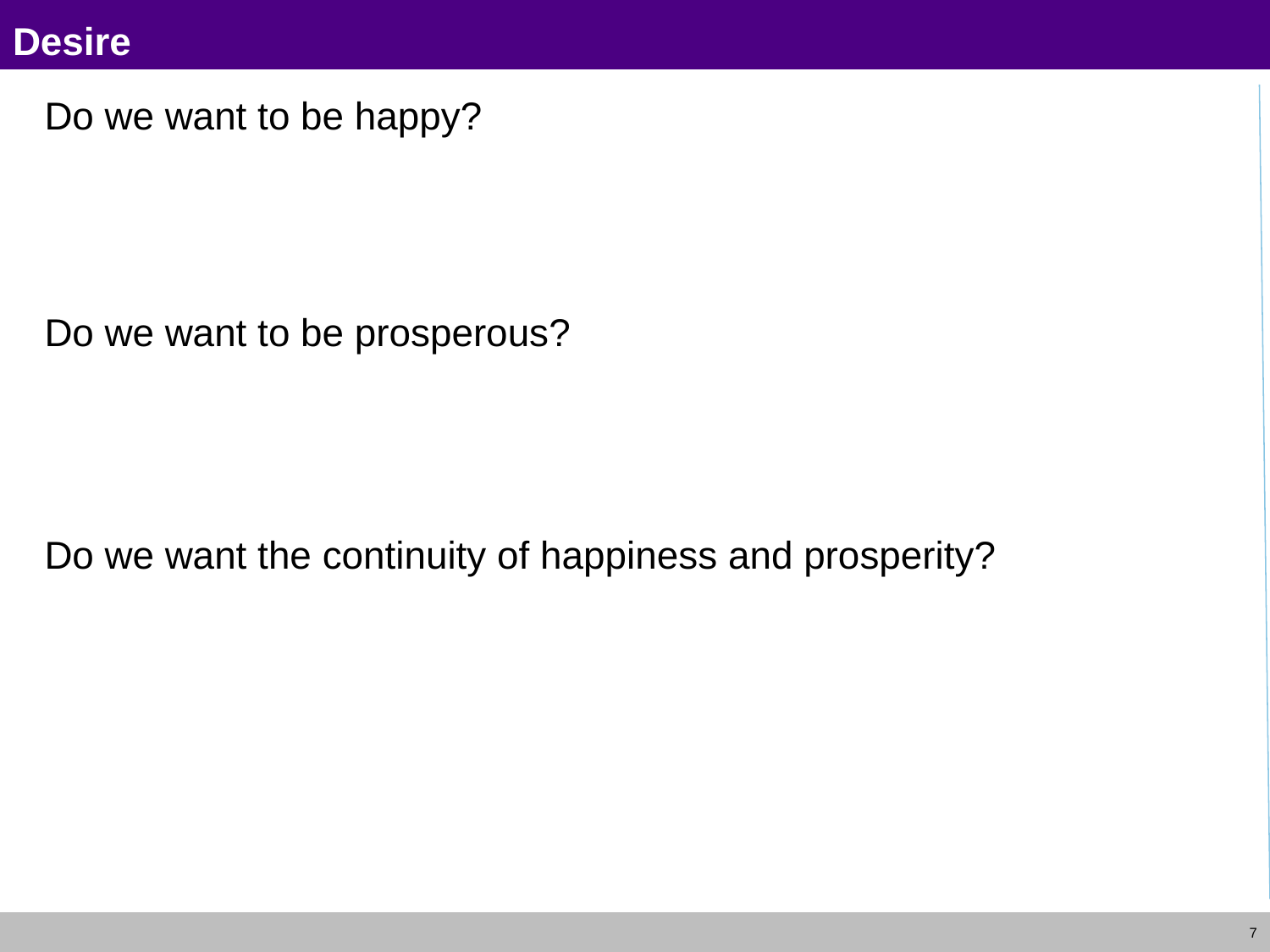

# Desire
Do we want to be happy?

Do we want to be prosperous?

Do we want the continuity of happiness and prosperity?